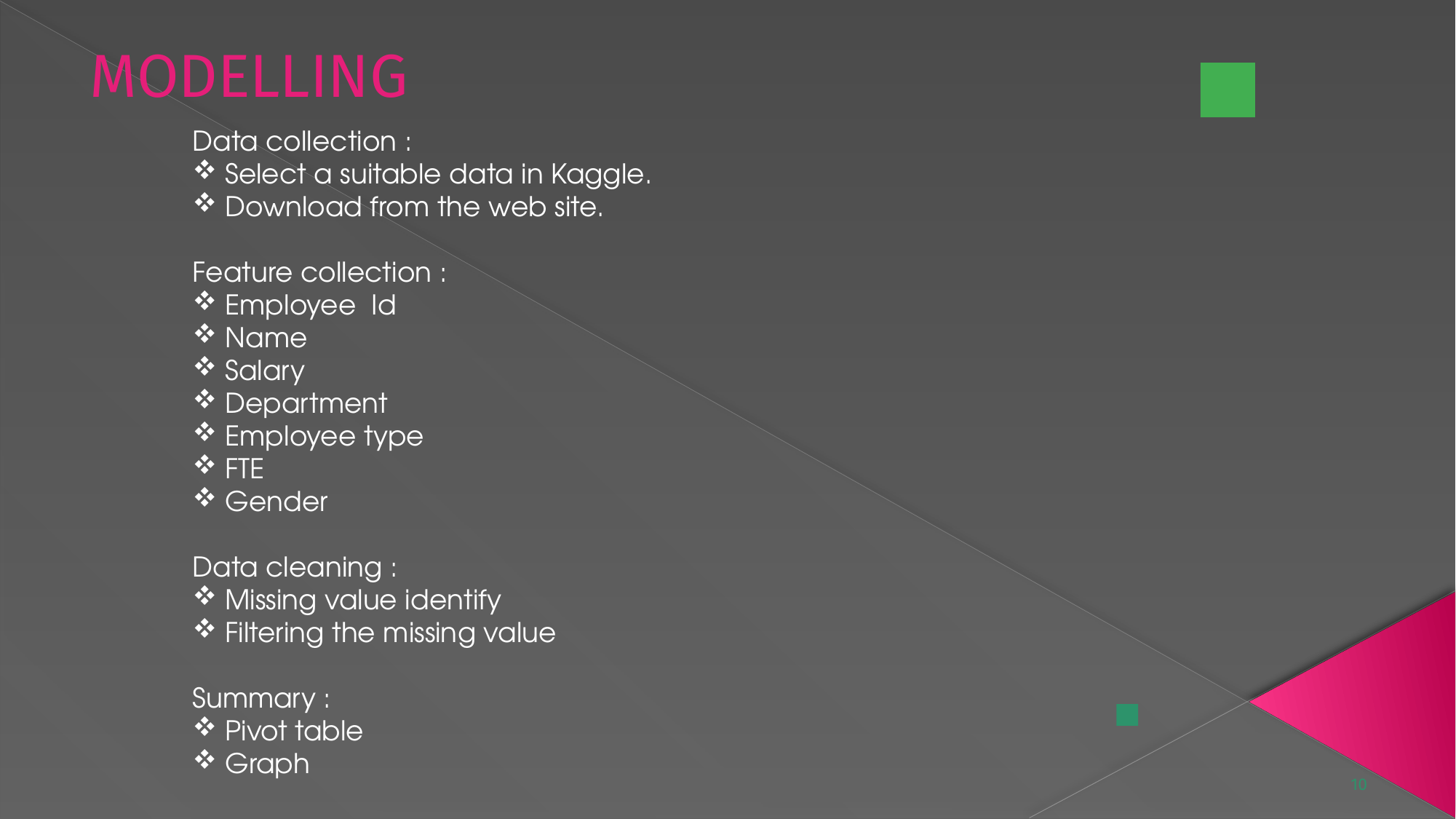

MODELLING

Data collection :
 Select a suitable data in Kaggle.
 Download from the web site.

Feature collection :
 Employee  Id
 Name
 Salary
 Department
 Employee type
 FTE
 Gender

Data cleaning :
 Missing value identify
 Filtering the missing value

Summary :
 Pivot table
 Graph

10